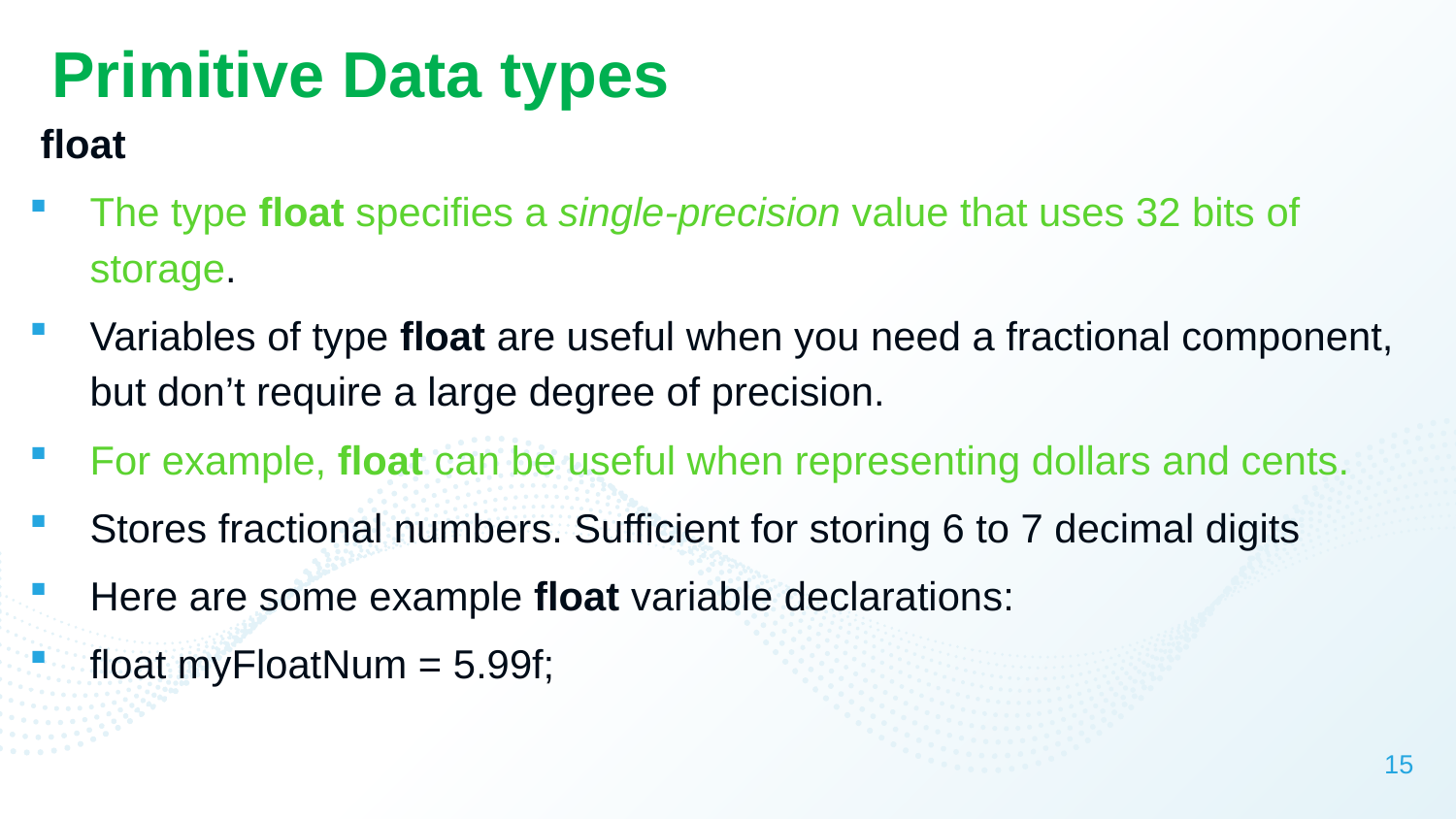

# Primitive Data types
 float
The type float specifies a single-precision value that uses 32 bits of storage.
Variables of type float are useful when you need a fractional component, but don’t require a large degree of precision.
For example, float can be useful when representing dollars and cents.
Stores fractional numbers. Sufficient for storing 6 to 7 decimal digits
Here are some example float variable declarations:
float myFloatNum = 5.99f;
15